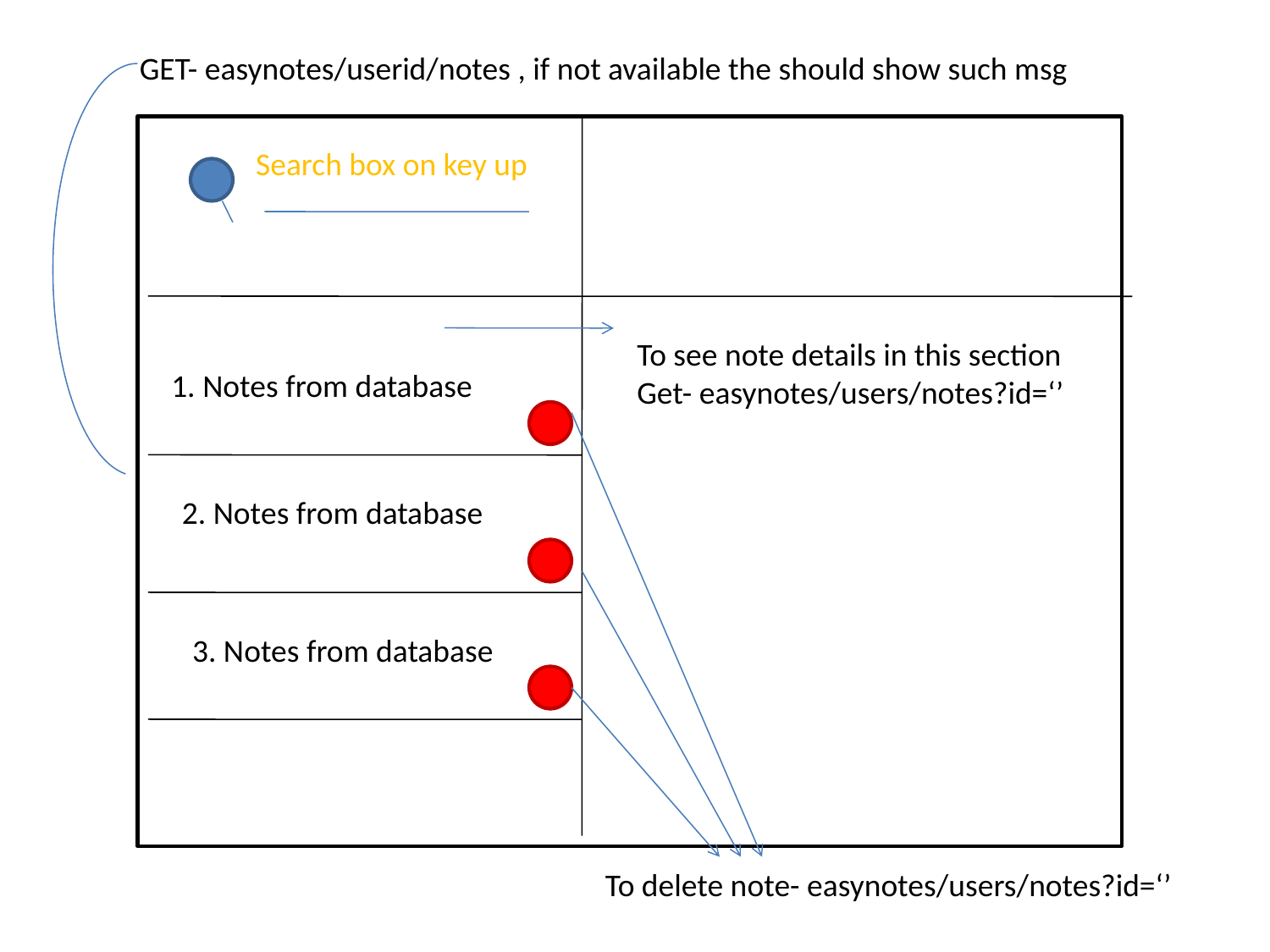

GET- easynotes/userid/notes , if not available the should show such msg

Search box on key up

To see note details in this section
Get- easynotes/users/notes?id=‘’
1. Notes from database

2. Notes from database

3. Notes from database

To delete note- easynotes/users/notes?id=‘’